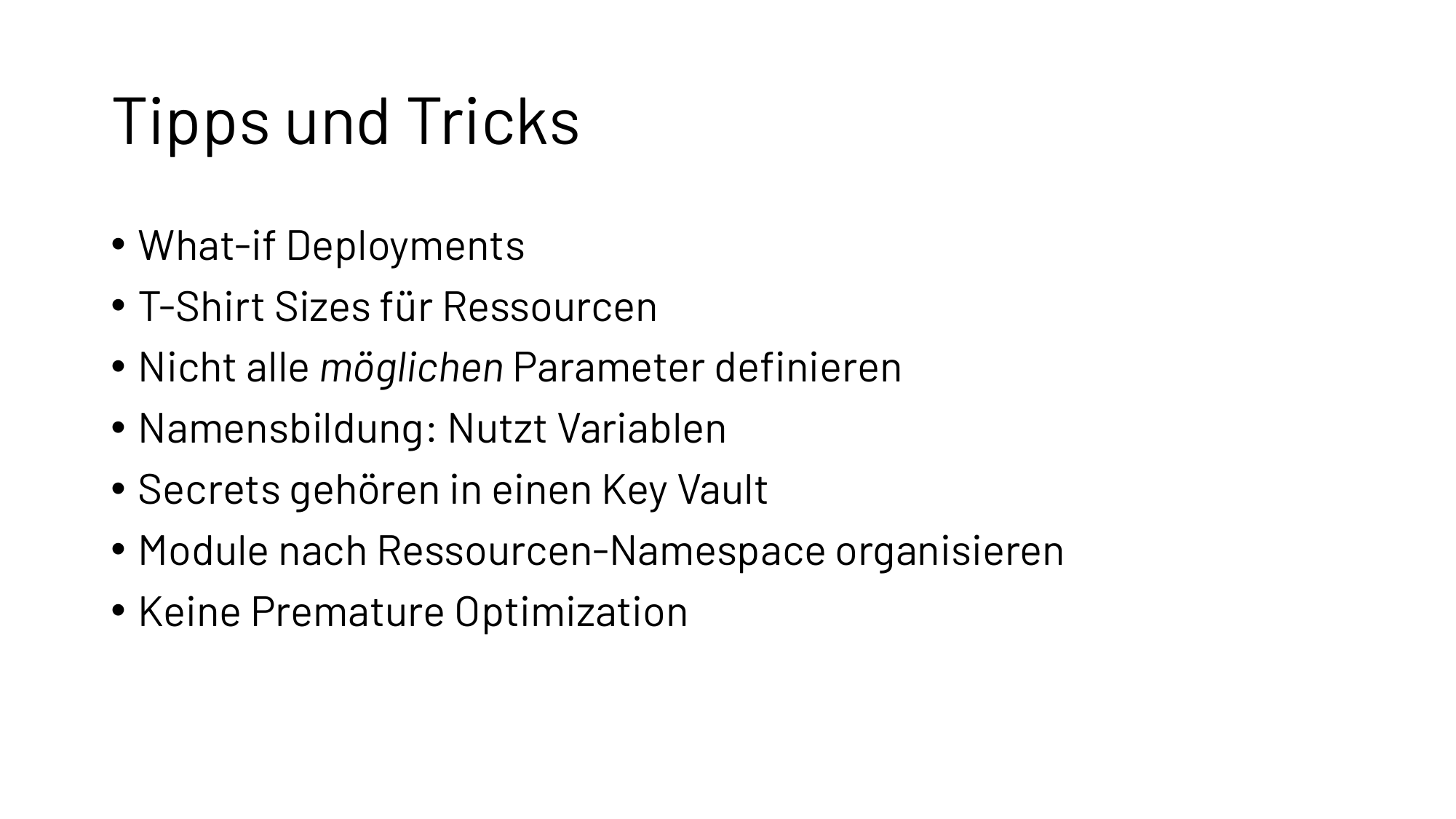

# Tipps und Tricks
What-if Deployments
T-Shirt Sizes für Ressourcen
Nicht alle möglichen Parameter definieren
Namensbildung: Nutzt Variablen
Secrets gehören in einen Key Vault
Module nach Ressourcen-Namespace organisieren
Keine Premature Optimization